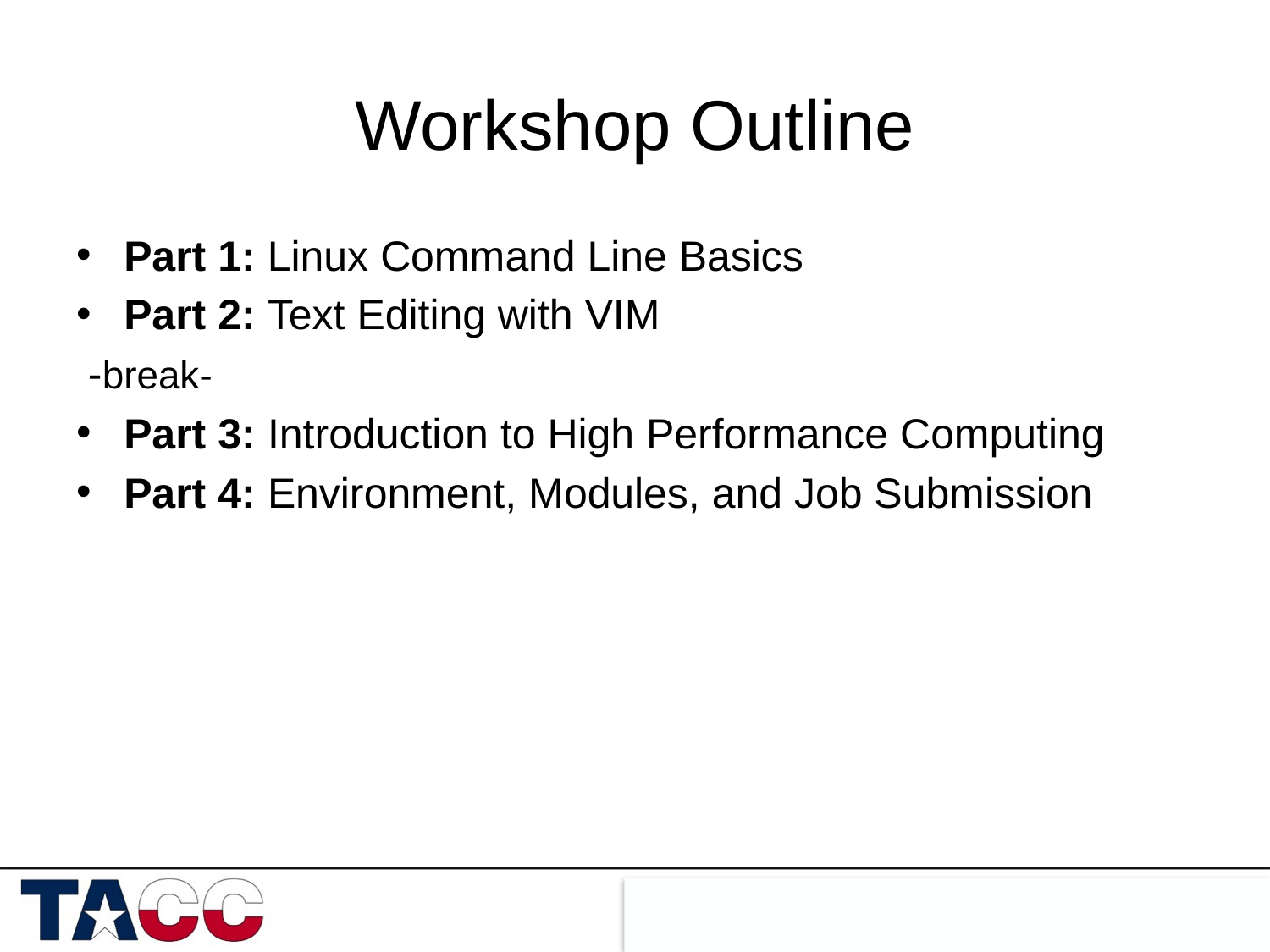

# Workshop Outline
Part 1: Linux Command Line Basics
Part 2: Text Editing with VIM
 -break-
Part 3: Introduction to High Performance Computing
Part 4: Environment, Modules, and Job Submission